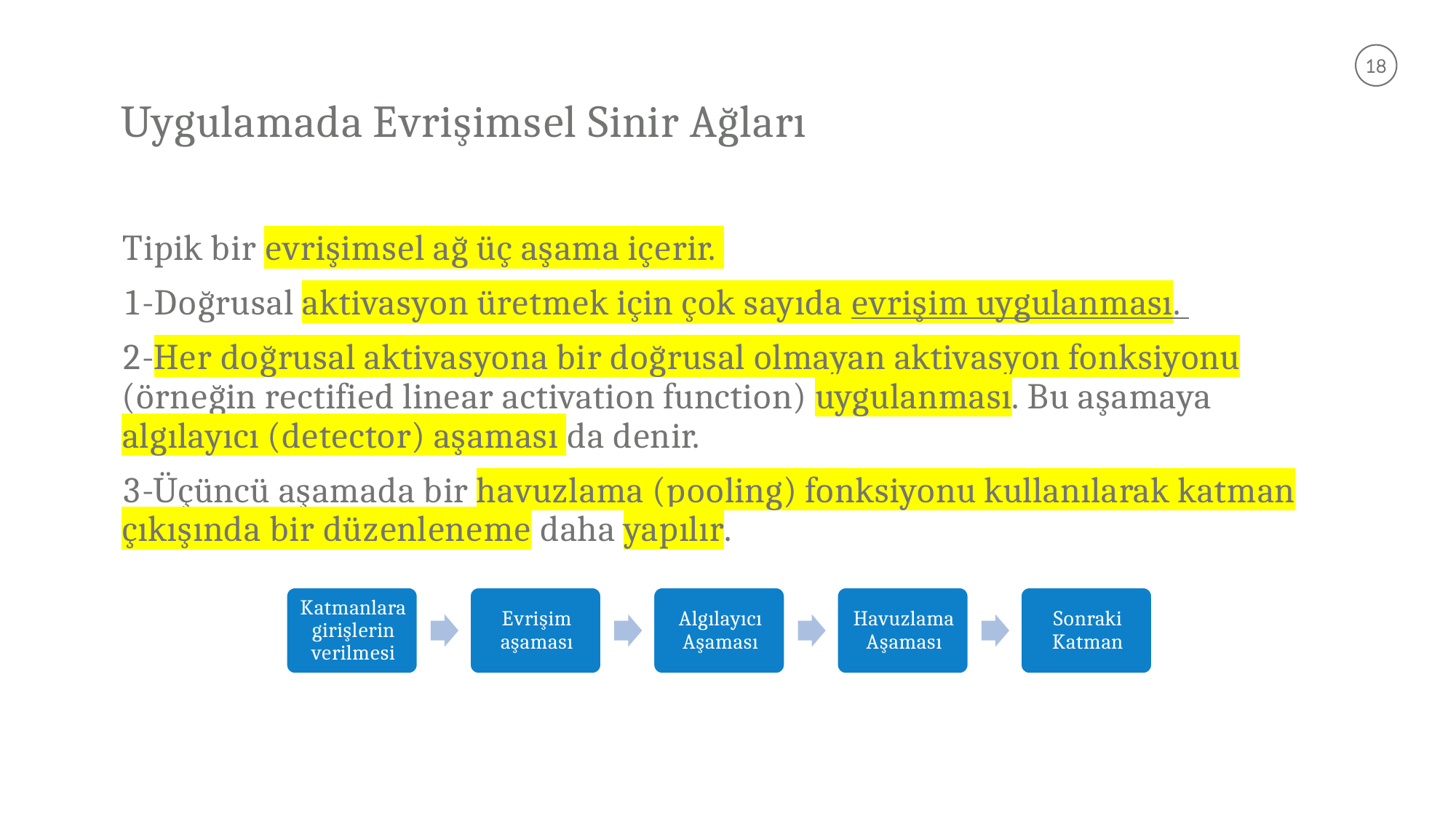

# Uygulamada Evrişimsel Sinir Ağları
Tipik bir evrişimsel ağ üç aşama içerir.
1-Doğrusal aktivasyon üretmek için çok sayıda evrişim uygulanması.
2-Her doğrusal aktivasyona bir doğrusal olmayan aktivasyon fonksiyonu (örneğin rectified linear activation function) uygulanması. Bu aşamaya algılayıcı (detector) aşaması da denir.
3-Üçüncü aşamada bir havuzlama (pooling) fonksiyonu kullanılarak katman çıkışında bir düzenleneme daha yapılır.
Katmanlara girişlerin verilmesi

Evrişim aşaması

Algılayıcı Aşaması

Havuzlama Aşaması

Sonraki Katman